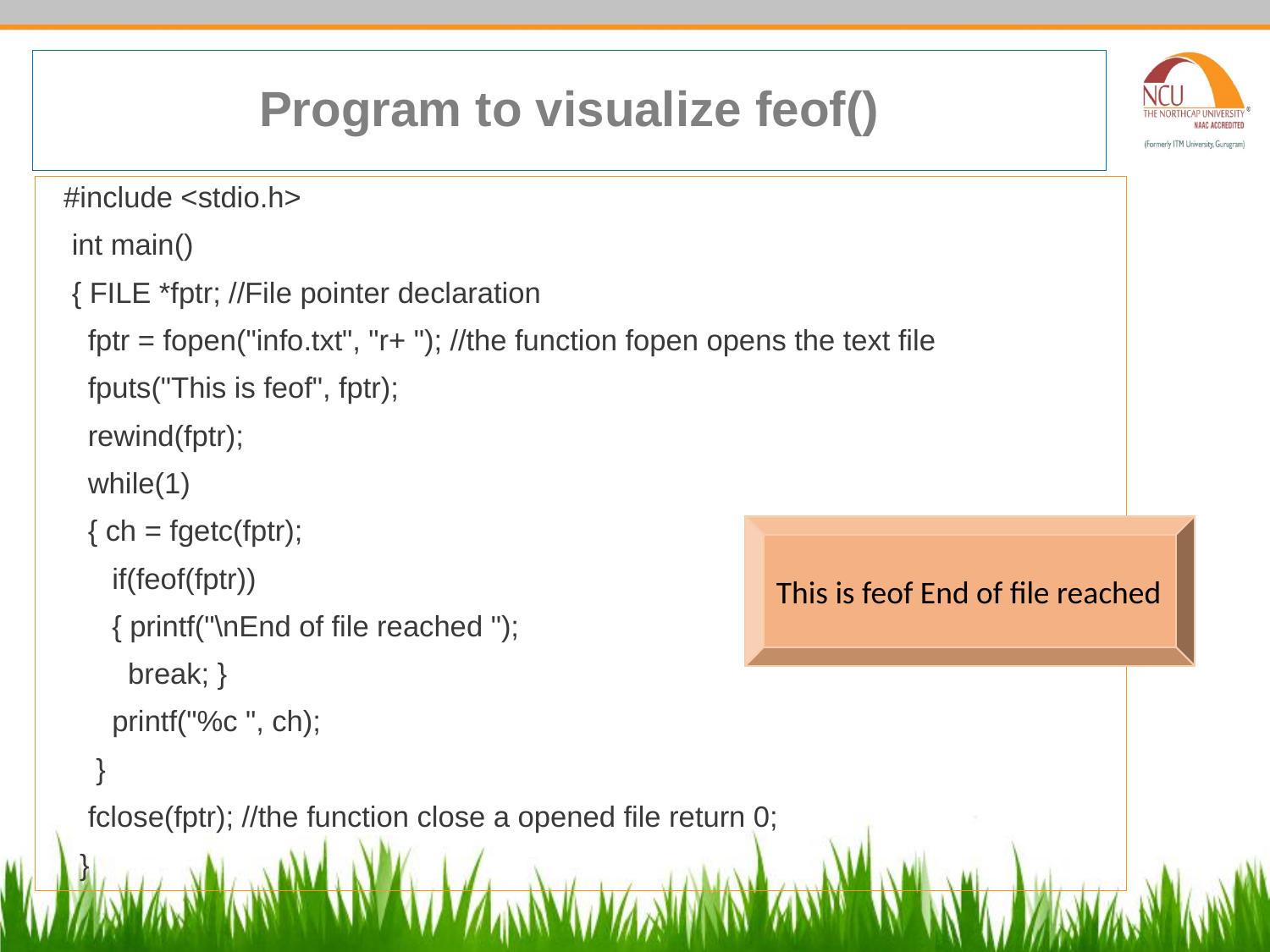

# Program to visualize feof()
  #include <stdio.h>
   int main()
   { FILE *fptr; //File pointer declaration
     fptr = fopen("info.txt", "r+ "); //the function fopen opens the text file
     fputs("This is feof", fptr);
     rewind(fptr);
     while(1)
     { ch = fgetc(fptr);
        if(feof(fptr))
        { printf("\nEnd of file reached ");
          break; }
        printf("%c ", ch);
      }
     fclose(fptr); //the function close a opened file return 0;
    }

This is feof End of file reached